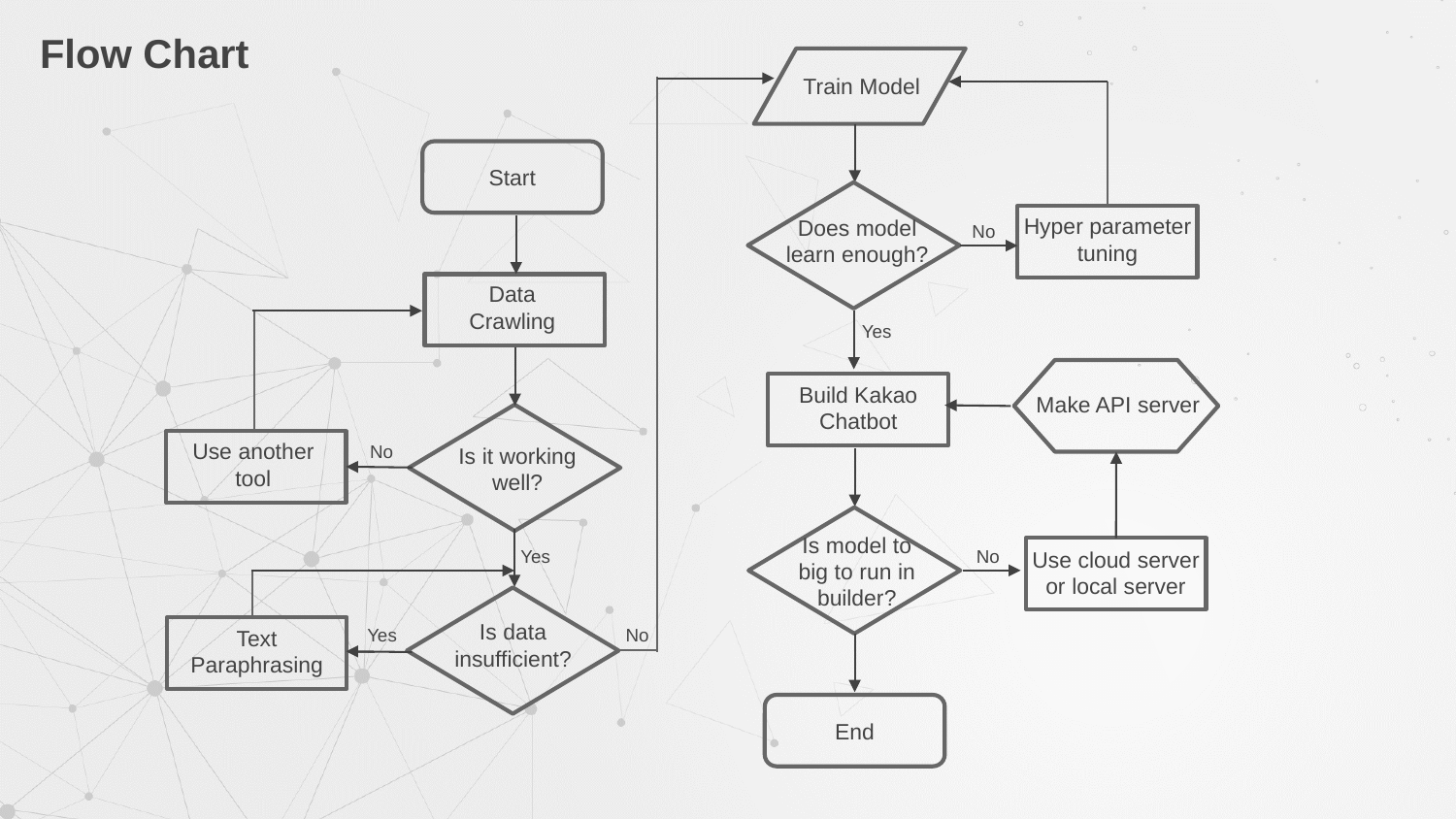

Flow Chart
Train Model

Start

Hyper parameter tuning
Does model learn enough?

No
Data Crawling

Yes

Make API server
Build Kakao Chatbot

Use another tool
# Is it working well?

No

Is model to big to run in builder?
Use cloud server or local server

No
Yes

Is data insufficient?
Text Paraphrasing
Yes

No
End